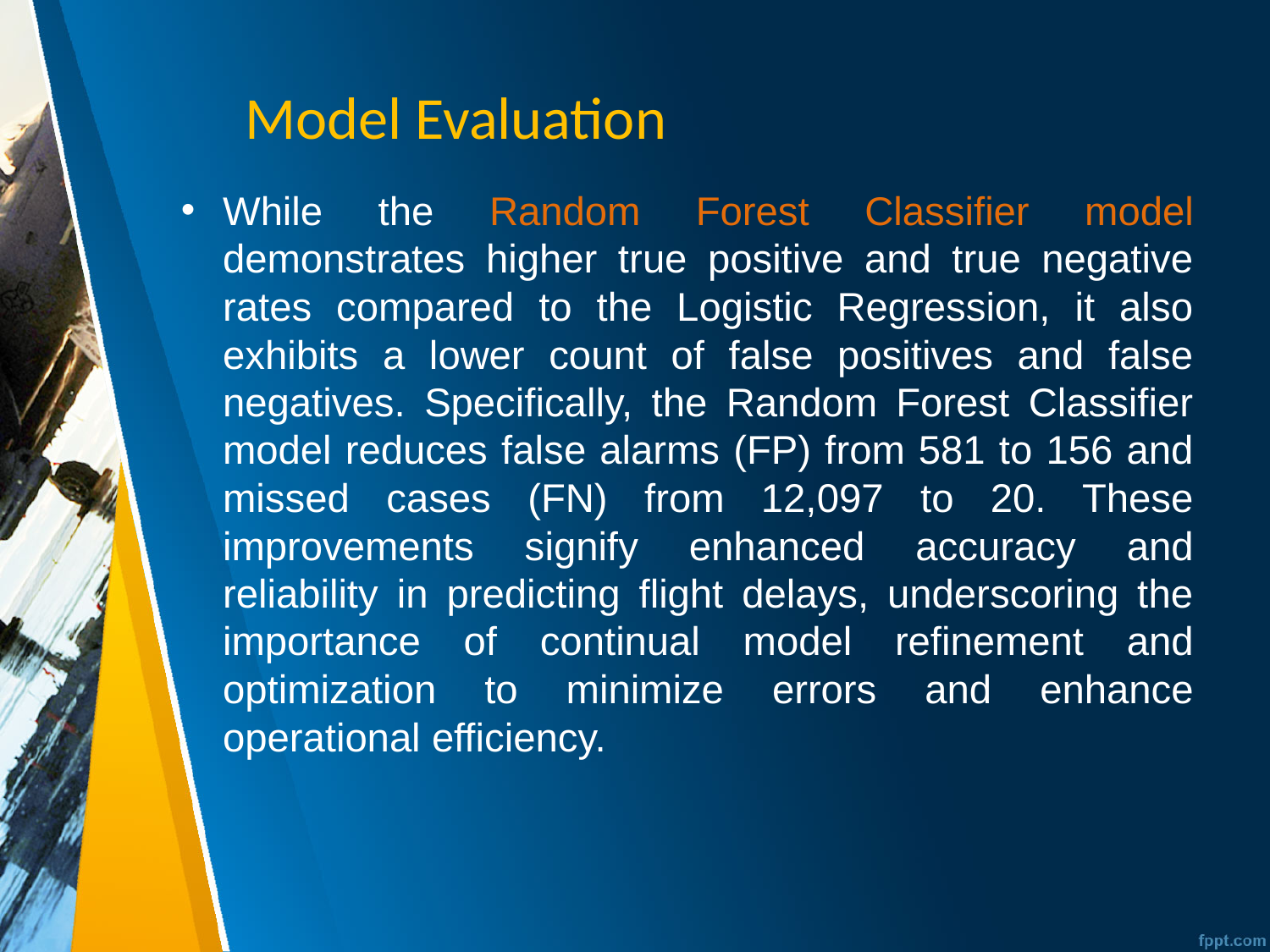

# Model Evaluation
While the Random Forest Classifier model demonstrates higher true positive and true negative rates compared to the Logistic Regression, it also exhibits a lower count of false positives and false negatives. Specifically, the Random Forest Classifier model reduces false alarms (FP) from 581 to 156 and missed cases (FN) from 12,097 to 20. These improvements signify enhanced accuracy and reliability in predicting flight delays, underscoring the importance of continual model refinement and optimization to minimize errors and enhance operational efficiency.